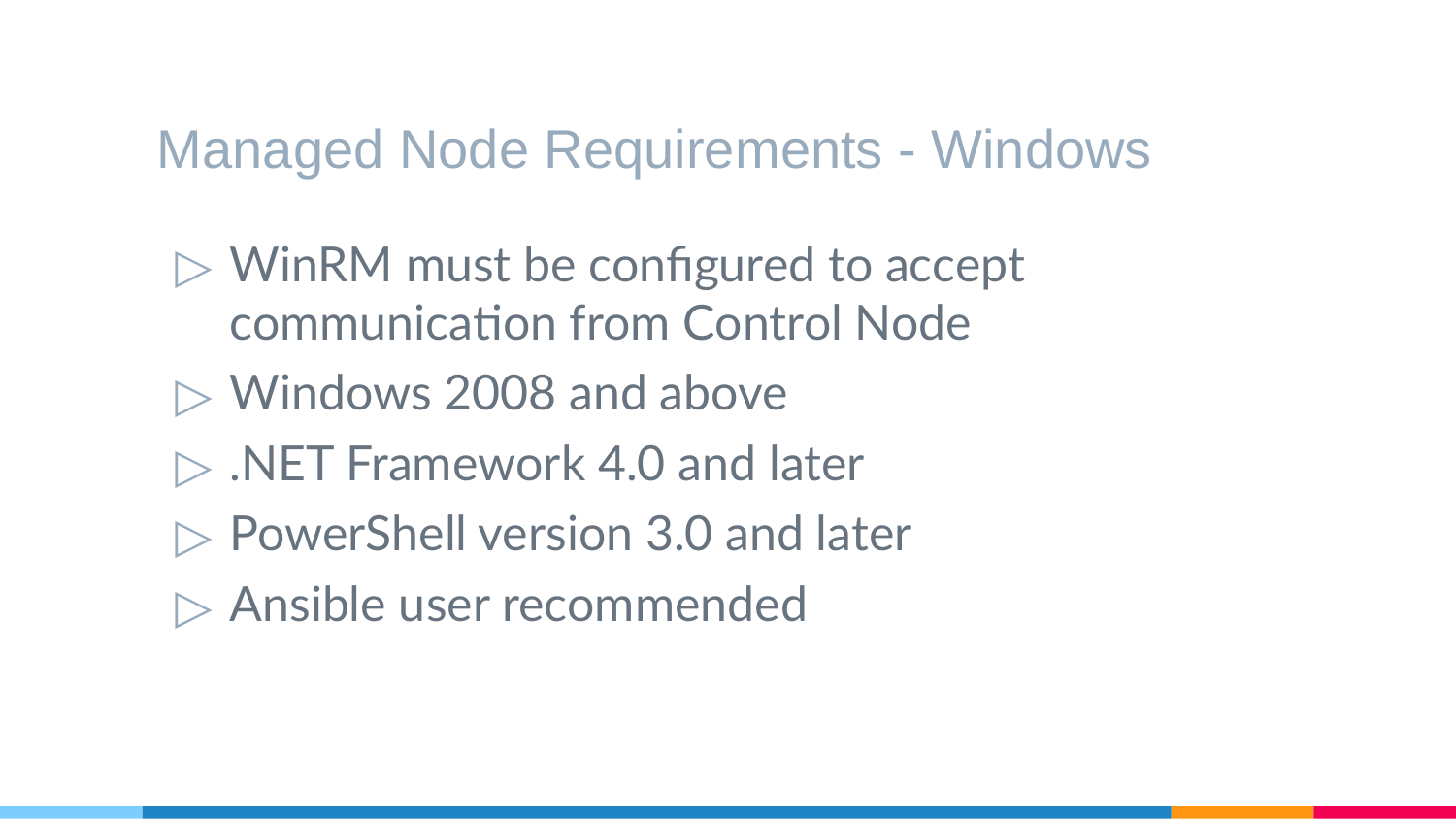

# Managed Node Requirements - Windows
WinRM must be configured to accept communication from Control Node
Windows 2008 and above
.NET Framework 4.0 and later
PowerShell version 3.0 and later
Ansible user recommended